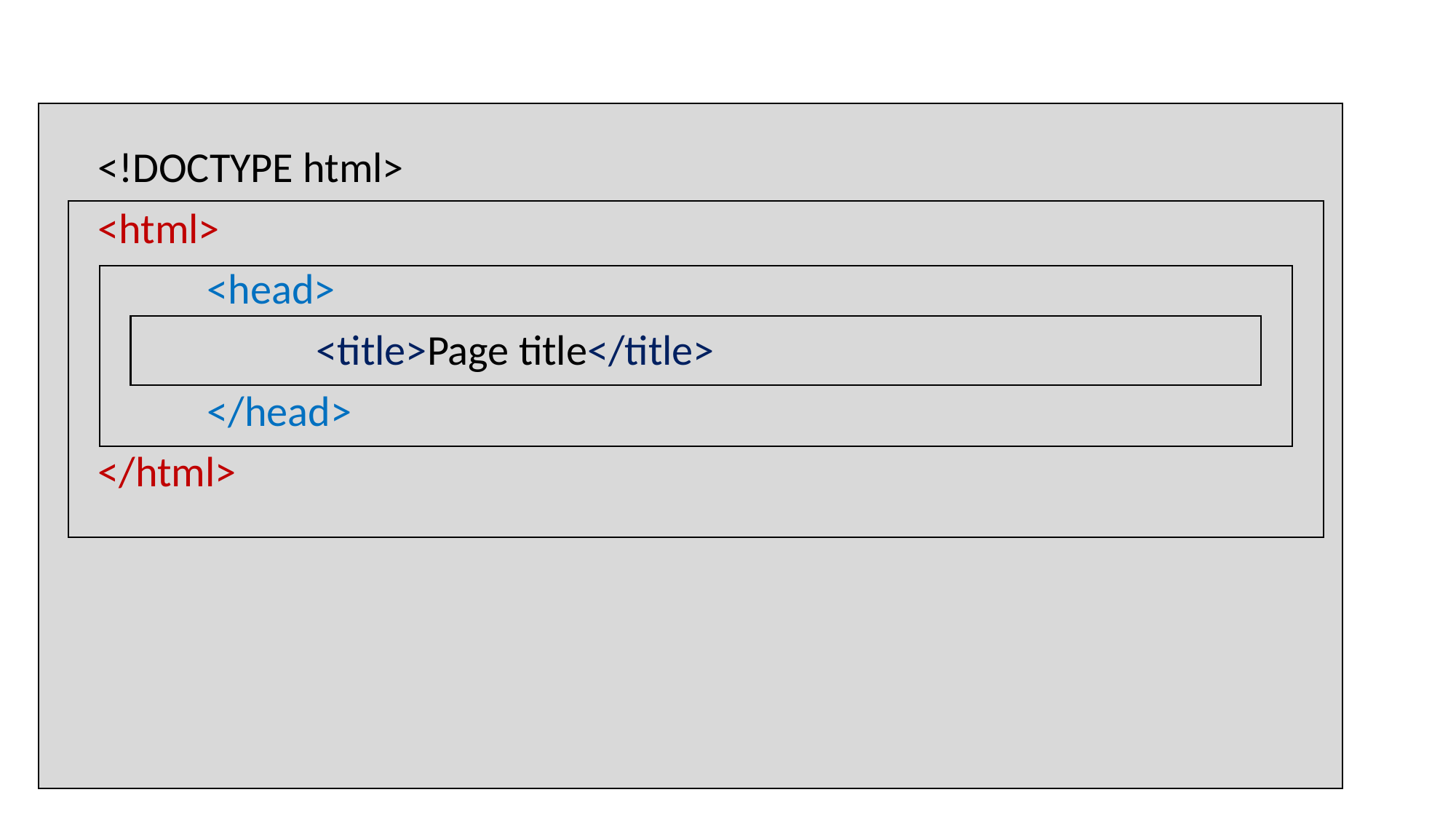

<!DOCTYPE html>
<html>
	<head>
		<title>Page title</title>
	</head>
</html>